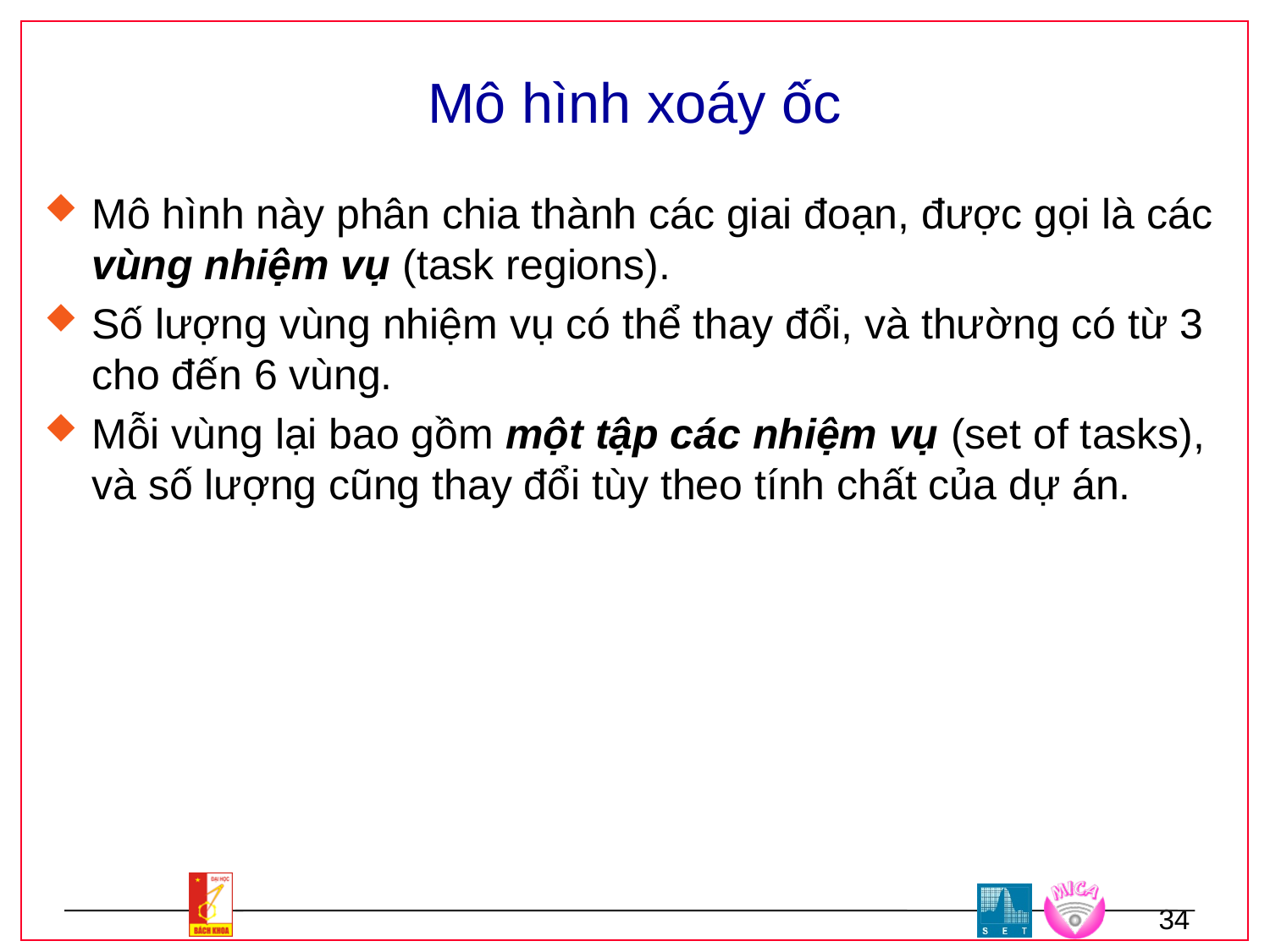

# Mô hình xoáy ốc
Mô hình này phân chia thành các giai đoạn, được gọi là các vùng nhiệm vụ (task regions).
Số lượng vùng nhiệm vụ có thể thay đổi, và thường có từ 3 cho đến 6 vùng.
Mỗi vùng lại bao gồm một tập các nhiệm vụ (set of tasks), và số lượng cũng thay đổi tùy theo tính chất của dự án.